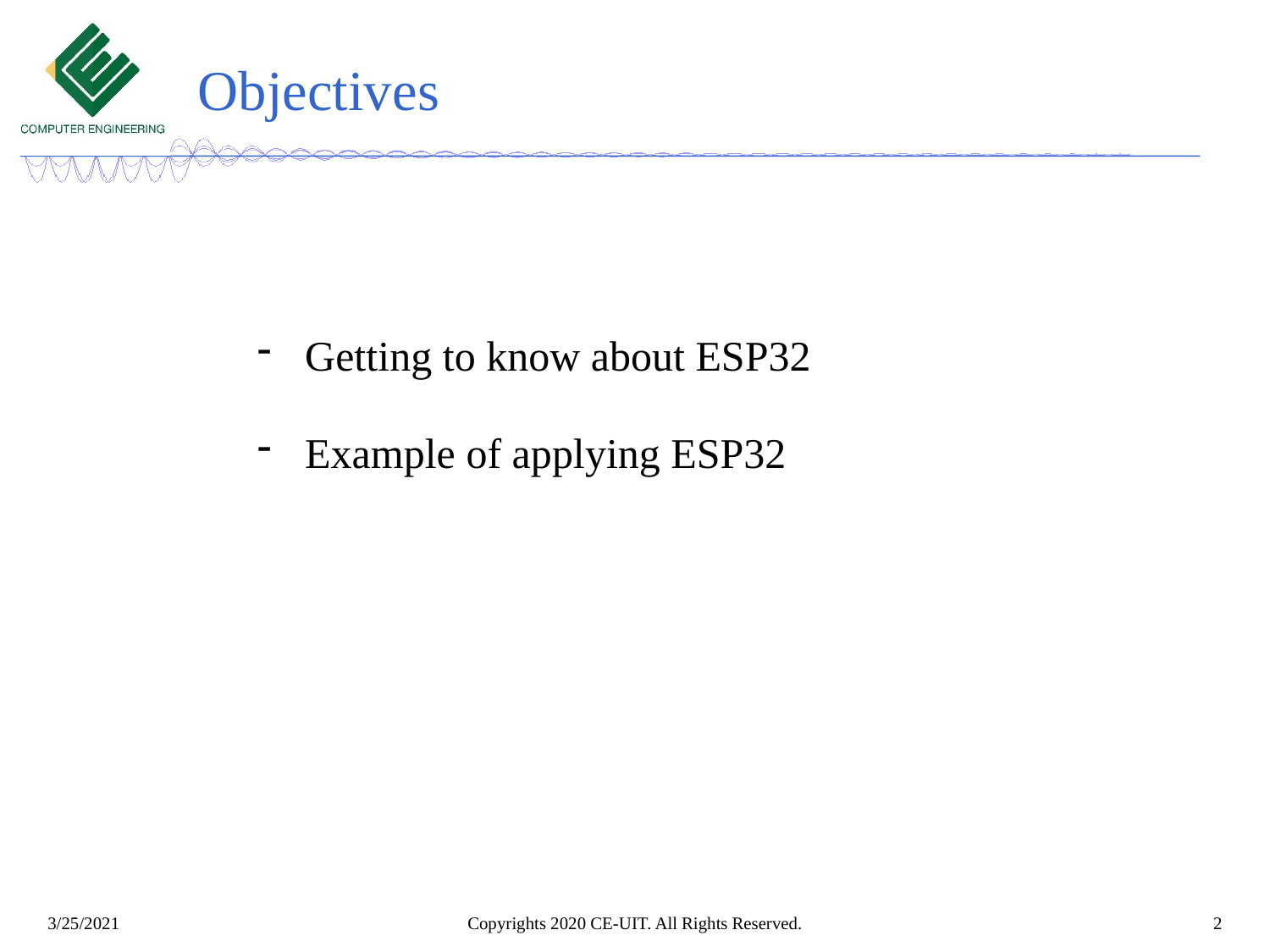

# Objectives
Getting to know about ESP32
Example of applying ESP32
Copyrights 2020 CE-UIT. All Rights Reserved.
2
3/25/2021